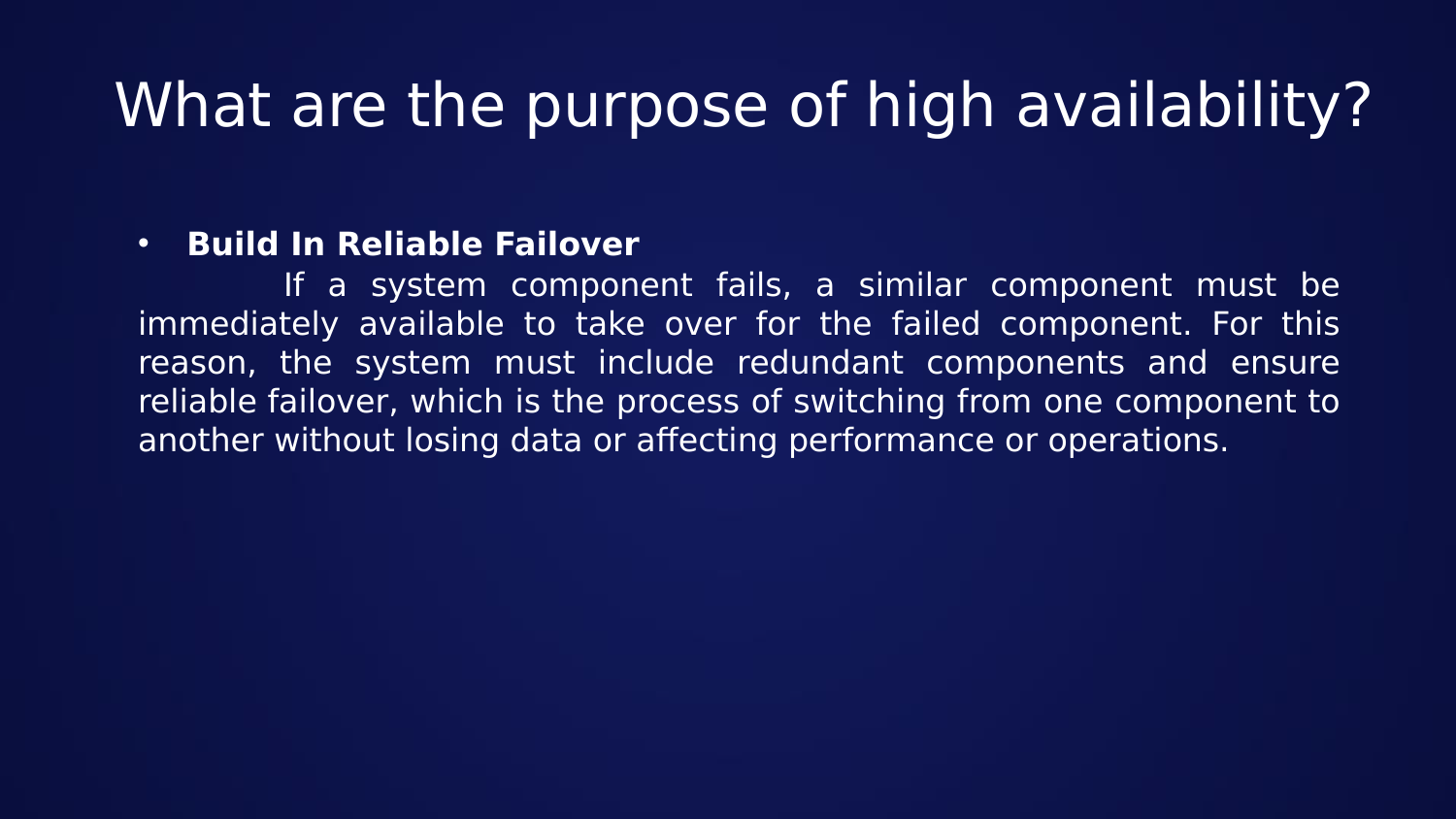

# What are the purpose of high availability?
Build In Reliable Failover
		If a system component fails, a similar component must be immediately available to take over for the failed component. For this reason, the system must include redundant components and ensure reliable failover, which is the process of switching from one component to another without losing data or affecting performance or operations.